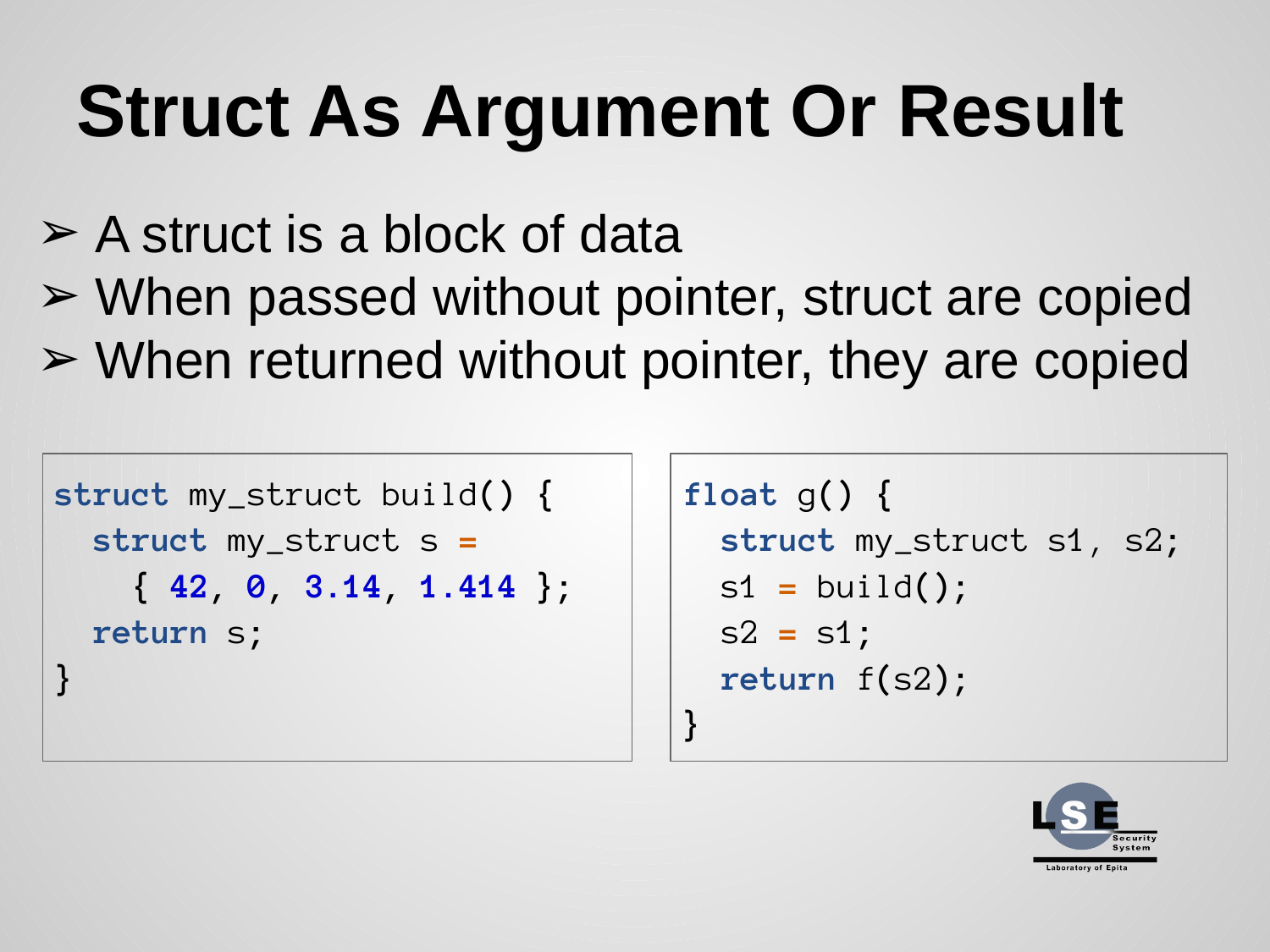

# Struct As Argument Or Result
A struct is a block of data
When passed without pointer, struct are copied
When returned without pointer, they are copied
struct my_struct build() {
  struct my_struct s =
    { 42, 0, 3.14, 1.414 };
  return s;
}
float g() {
  struct my_struct s1, s2;
  s1 = build();
  s2 = s1;
  return f(s2);
}